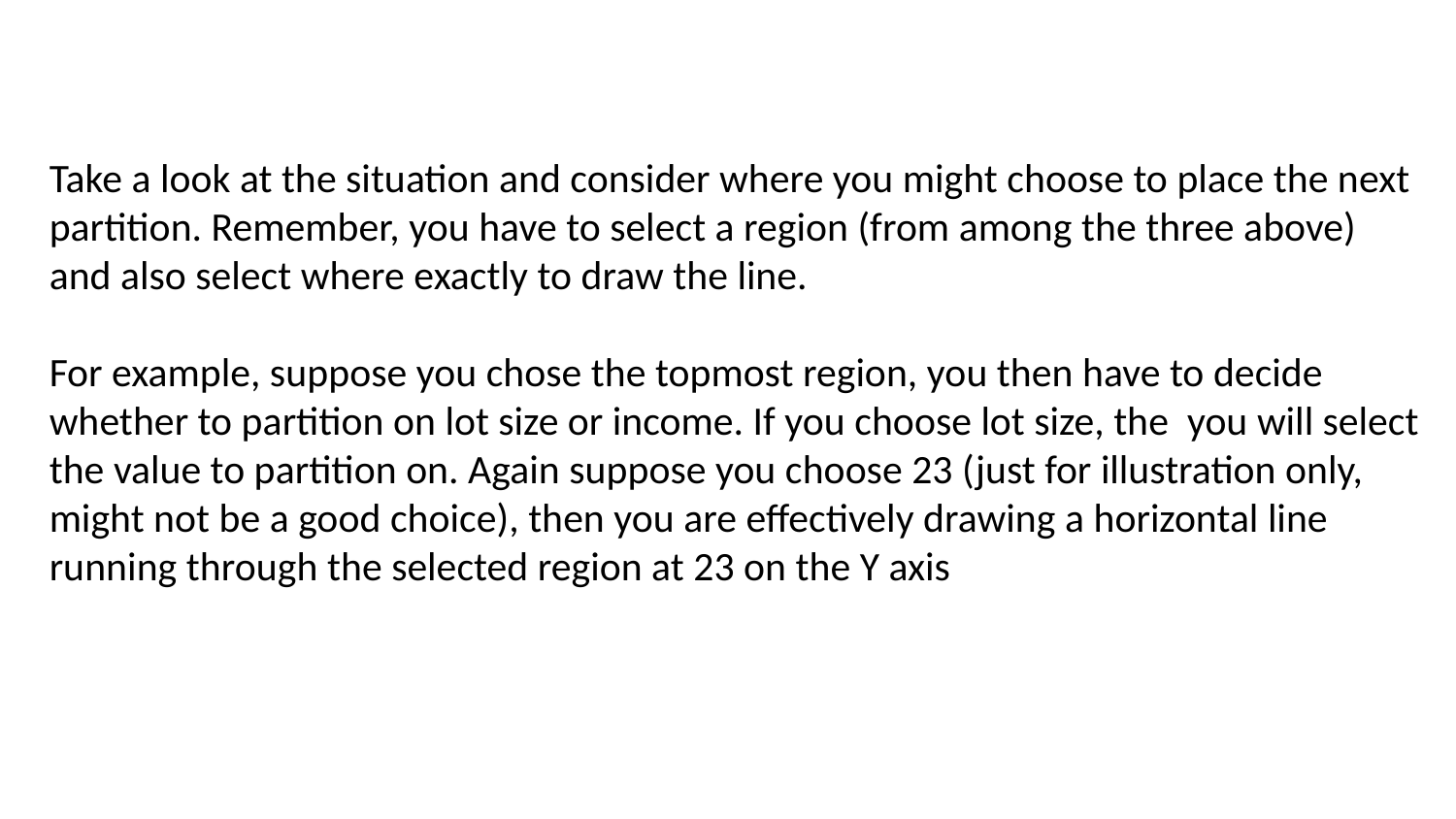

Take a look at the situation and consider where you might choose to place the next partition. Remember, you have to select a region (from among the three above) and also select where exactly to draw the line.

For example, suppose you chose the topmost region, you then have to decide whether to partition on lot size or income. If you choose lot size, the  you will select the value to partition on. Again suppose you choose 23 (just for illustration only, might not be a good choice), then you are effectively drawing a horizontal line running through the selected region at 23 on the Y axis